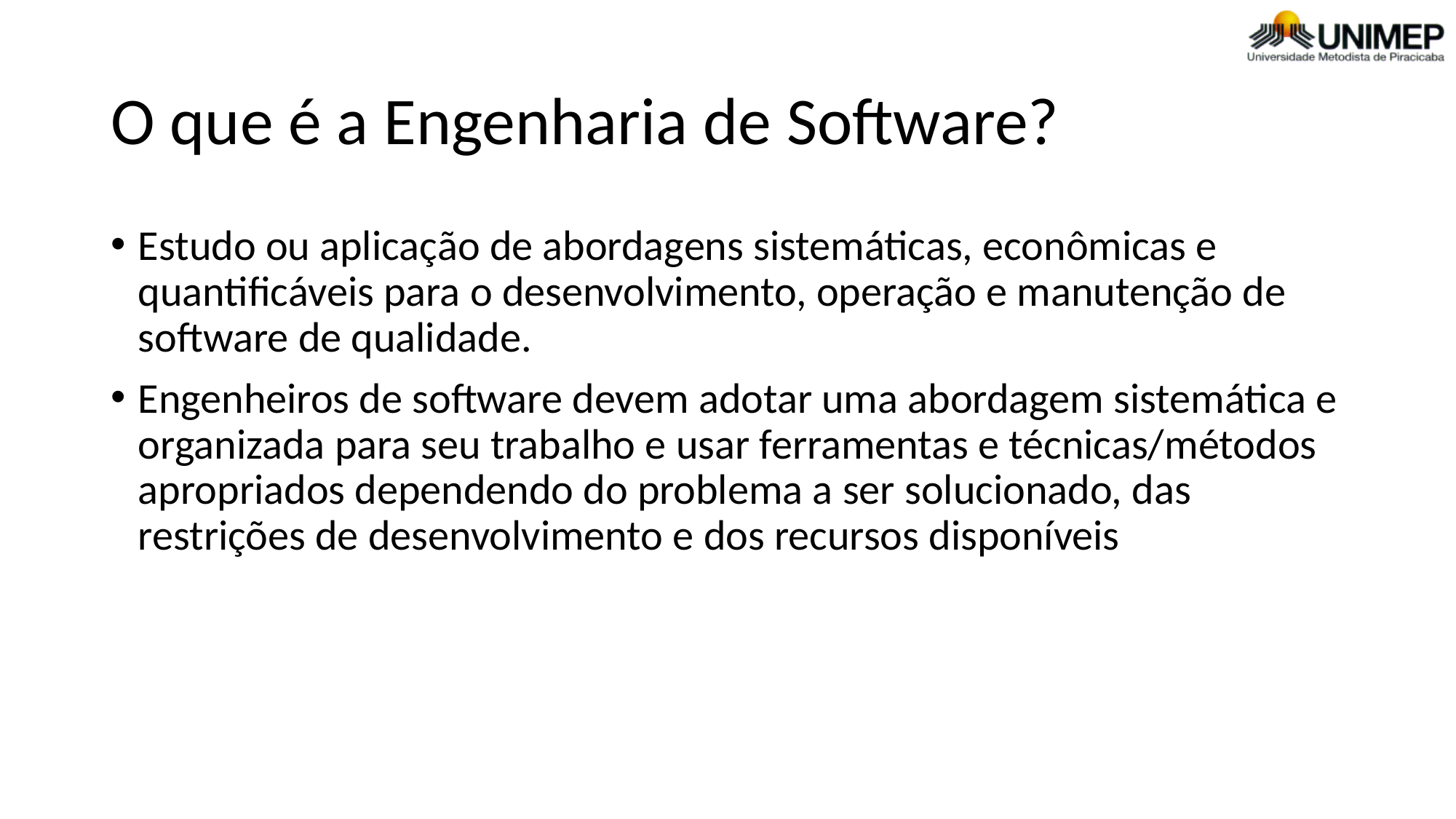

# O que é a Engenharia de Software?
Estudo ou aplicação de abordagens sistemáticas, econômicas e quantificáveis para o desenvolvimento, operação e manutenção de software de qualidade.
Engenheiros de software devem adotar uma abordagem sistemática e organizada para seu trabalho e usar ferramentas e técnicas/métodos apropriados dependendo do problema a ser solucionado, das restrições de desenvolvimento e dos recursos disponíveis